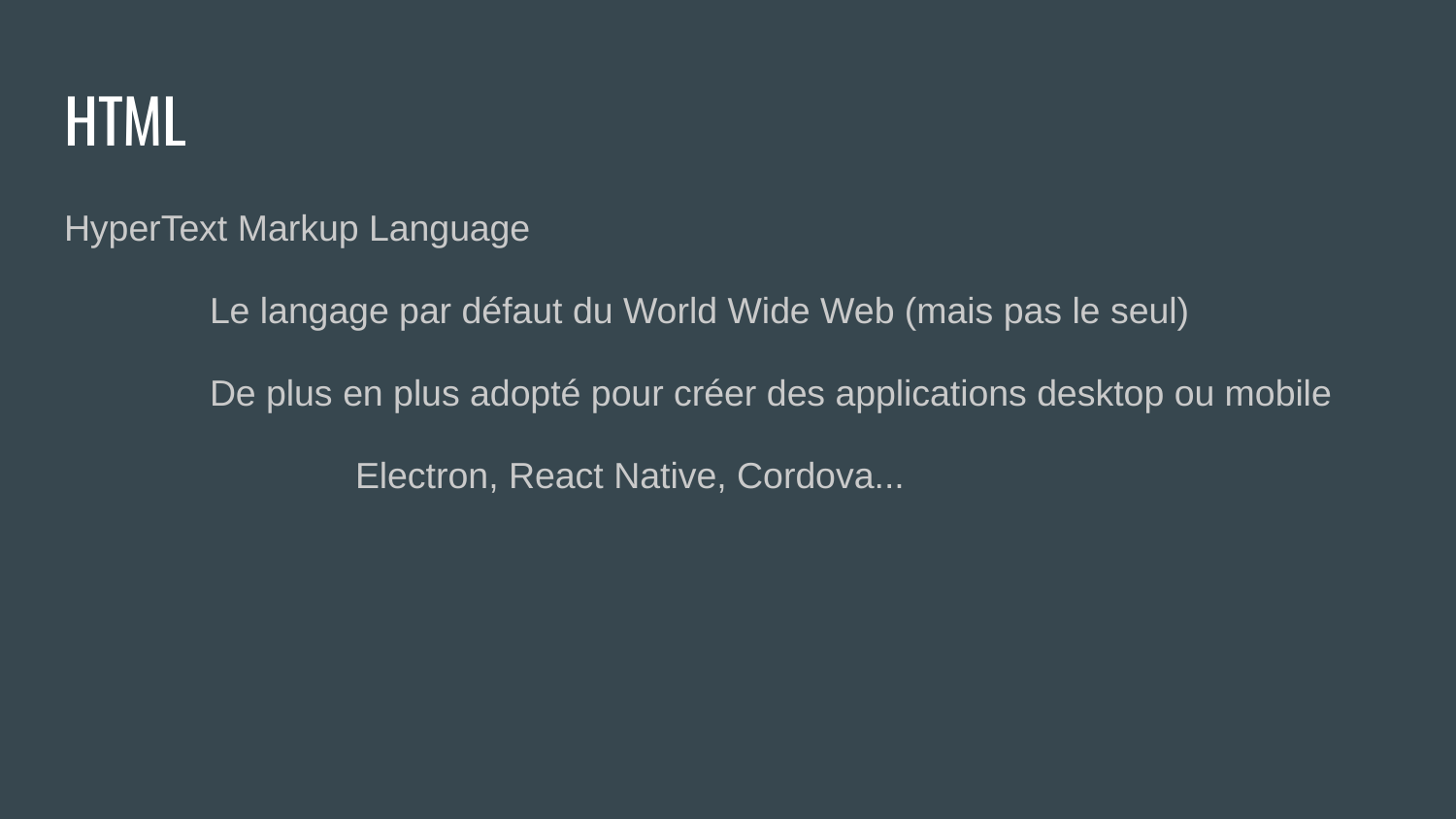

# HTML
HyperText Markup Language
	Le langage par défaut du World Wide Web (mais pas le seul)
	De plus en plus adopté pour créer des applications desktop ou mobile
		Electron, React Native, Cordova...